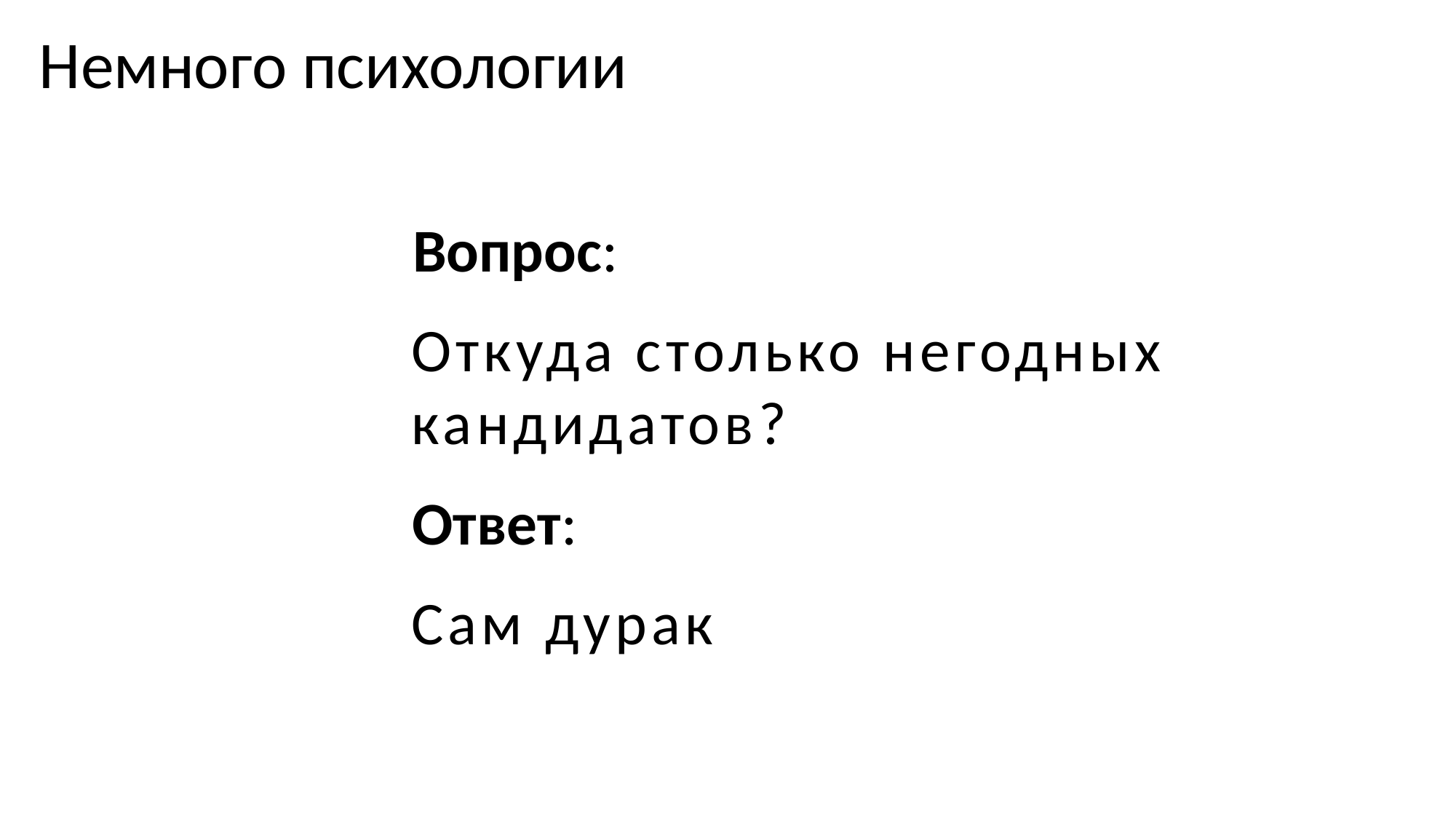

# Немного психологии
Вопрос:
Откуда столько негодных кандидатов?
Ответ:
Сам дурак